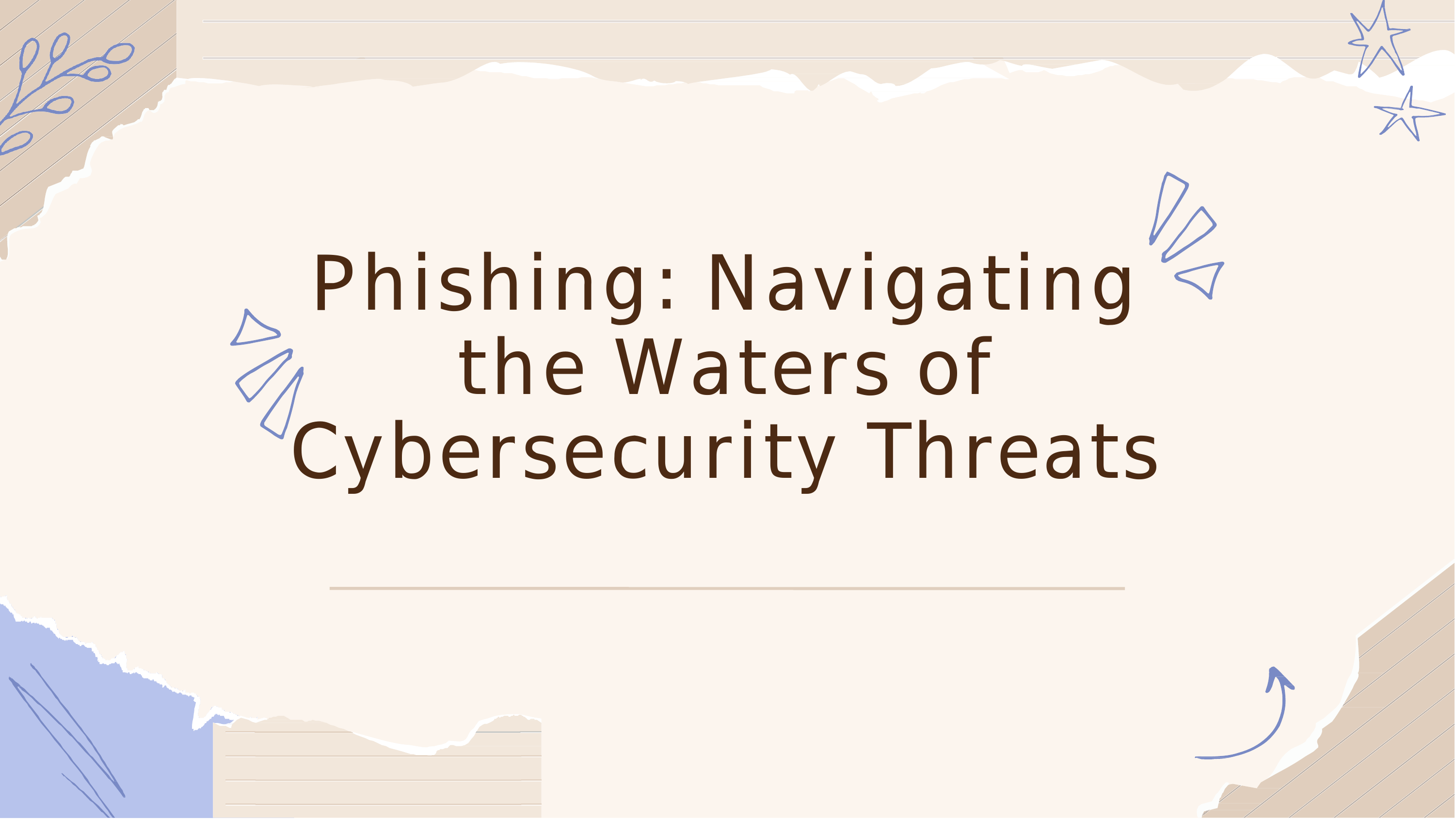

# Phishing: Navigating the Waters of Cybersecurity Threats